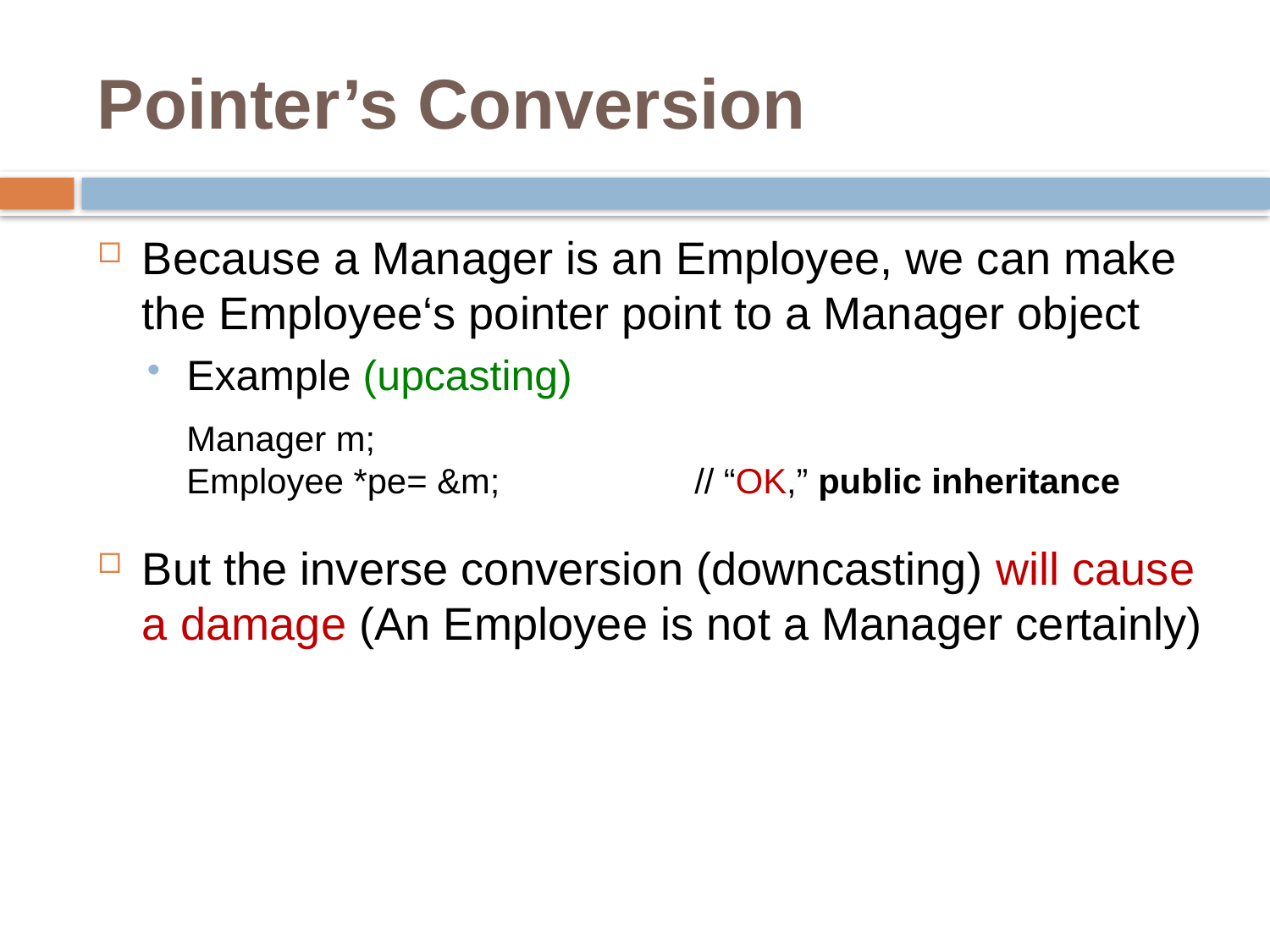

# Pointer’s Conversion
Because a Manager is an Employee, we can make the Employee‘s pointer point to a Manager object
Example (upcasting)
Manager m;
Employee *pe= &m;		// “OK,” public inheritance

But the inverse conversion (downcasting) will cause a damage (An Employee is not a Manager certainly)